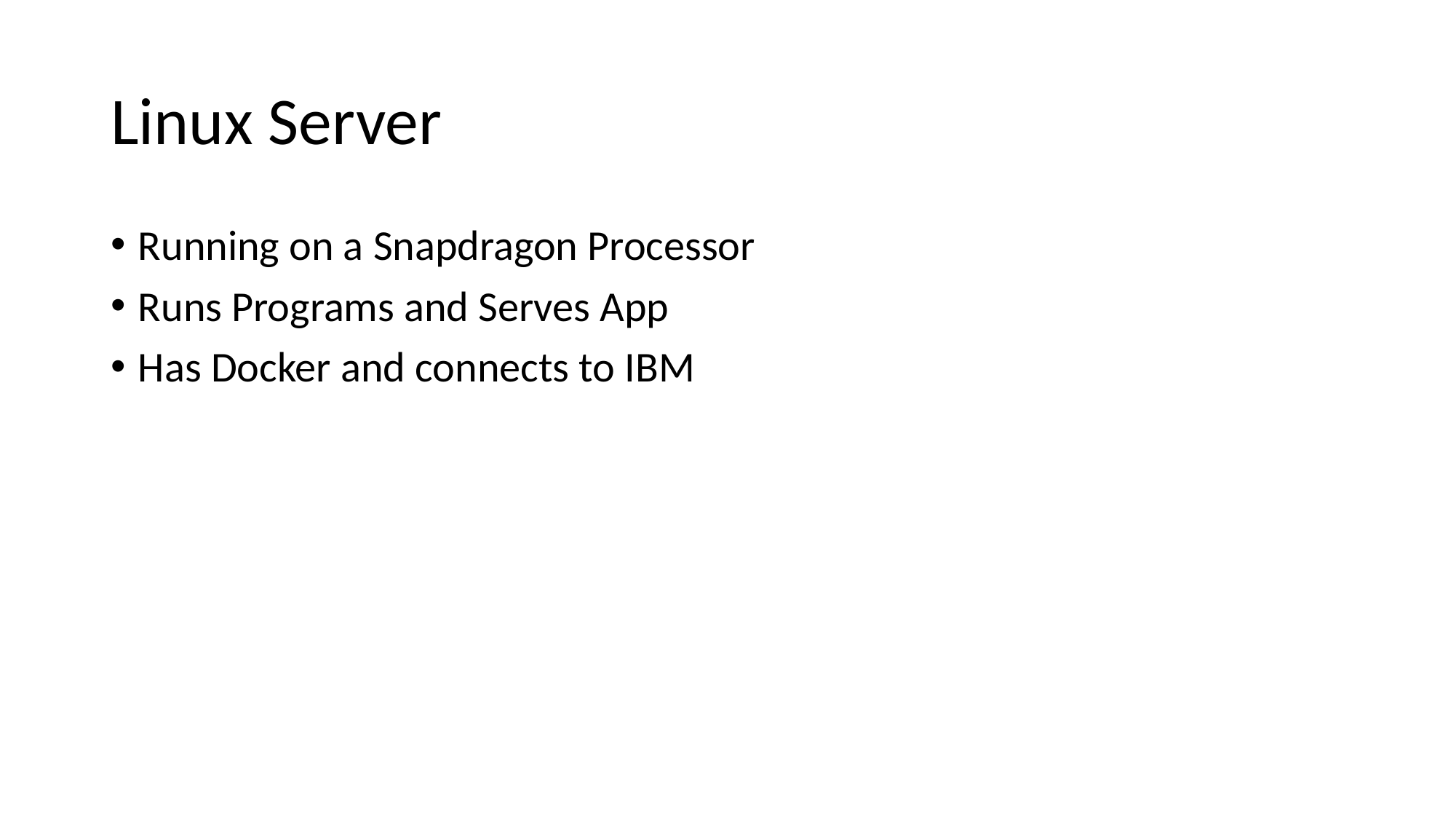

# Linux Server
Running on a Snapdragon Processor
Runs Programs and Serves App
Has Docker and connects to IBM